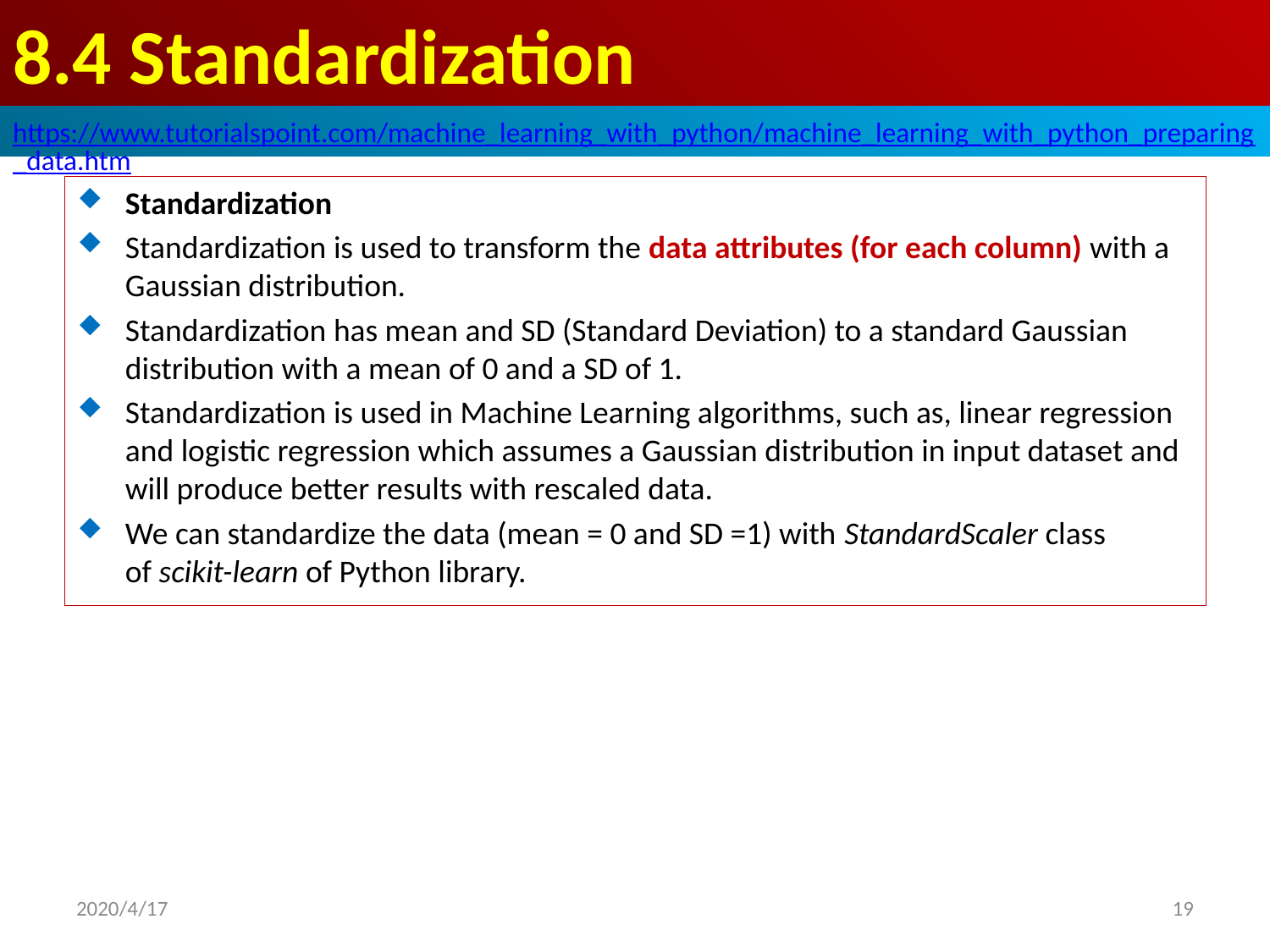

# 8.4 Standardization
https://www.tutorialspoint.com/machine_learning_with_python/machine_learning_with_python_preparing_data.htm
Standardization
Standardization is used to transform the data attributes (for each column) with a Gaussian distribution.
Standardization has mean and SD (Standard Deviation) to a standard Gaussian distribution with a mean of 0 and a SD of 1.
Standardization is used in Machine Learning algorithms, such as, linear regression and logistic regression which assumes a Gaussian distribution in input dataset and will produce better results with rescaled data.
We can standardize the data (mean = 0 and SD =1) with StandardScaler class of scikit-learn of Python library.
2020/4/17
19